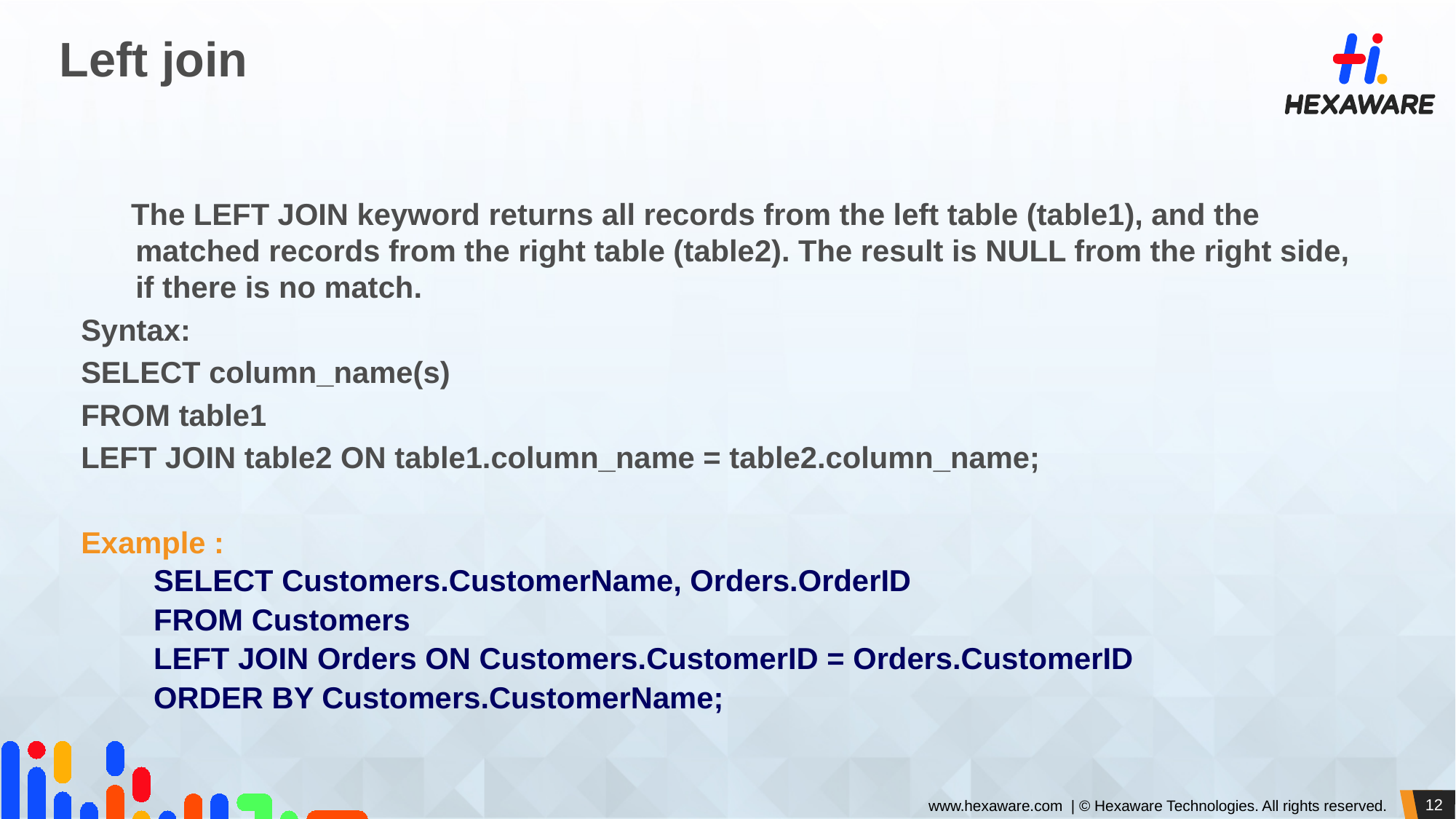

# Left join
      The LEFT JOIN keyword returns all records from the left table (table1), and the matched records from the right table (table2). The result is NULL from the right side, if there is no match.
Syntax:
SELECT column_name(s)
FROM table1
LEFT JOIN table2 ON table1.column_name = table2.column_name;

Example :
SELECT Customers.CustomerName, Orders.OrderID
FROM Customers
LEFT JOIN Orders ON Customers.CustomerID = Orders.CustomerID
ORDER BY Customers.CustomerName;